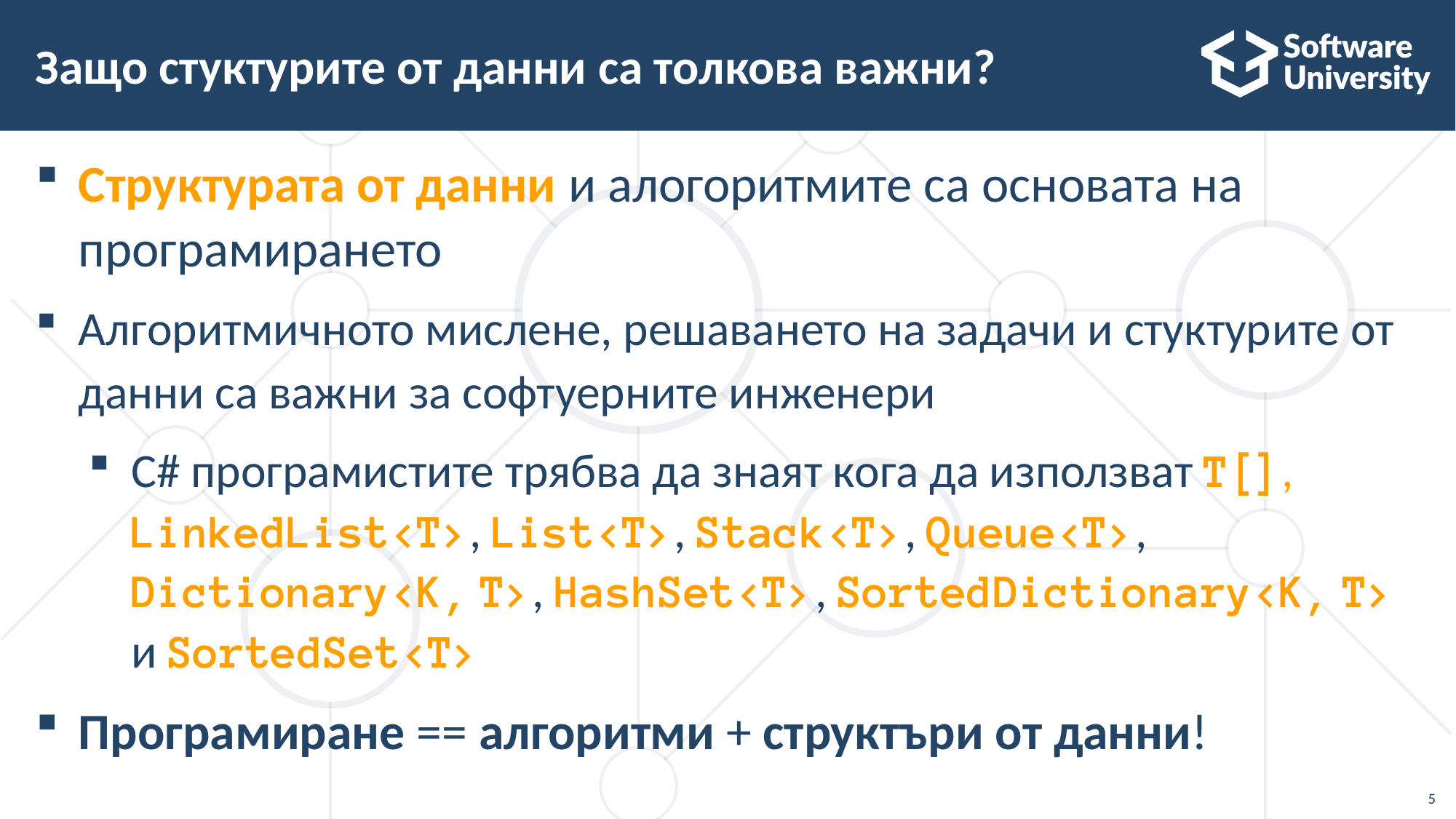

# Защо стуктурите от данни са толкова важни?
Структурата от данни и алогоритмите са основата на програмирането
Алгоритмичното мислене, решаването на задачи и стуктурите от данни са важни за софтуерните инженери
C# програмистите трябва да знаят кога да използват T[], LinkedList<T>, List<T>, Stack<T>, Queue<T>, Dictionary<K, T>, HashSet<T>, SortedDictionary<K, T> и SortedSet<T>
Програмиране == алгоритми + структъри от данни!
5